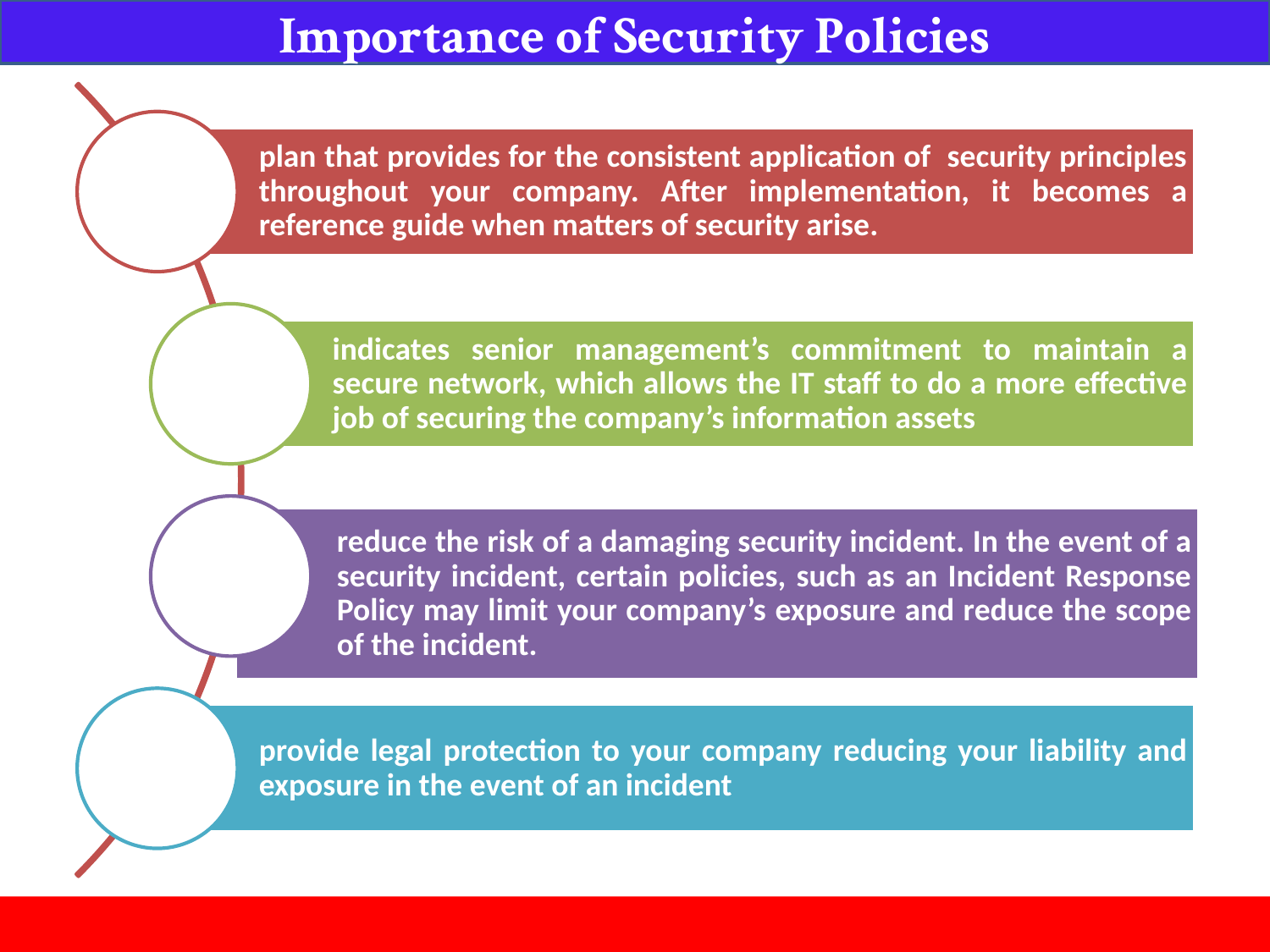

Importance of Security Policies
plan that provides for the consistent application of  security principles throughout your company. After implementation, it becomes a reference guide when matters of security arise.
indicates senior management’s commitment to maintain a secure network, which allows the IT staff to do a more effective job of securing the company’s information assets
reduce the risk of a damaging security incident. In the event of a security incident, certain policies, such as an Incident Response Policy may limit your company’s exposure and reduce the scope of the incident.
provide legal protection to your company reducing your liability and exposure in the event of an incident